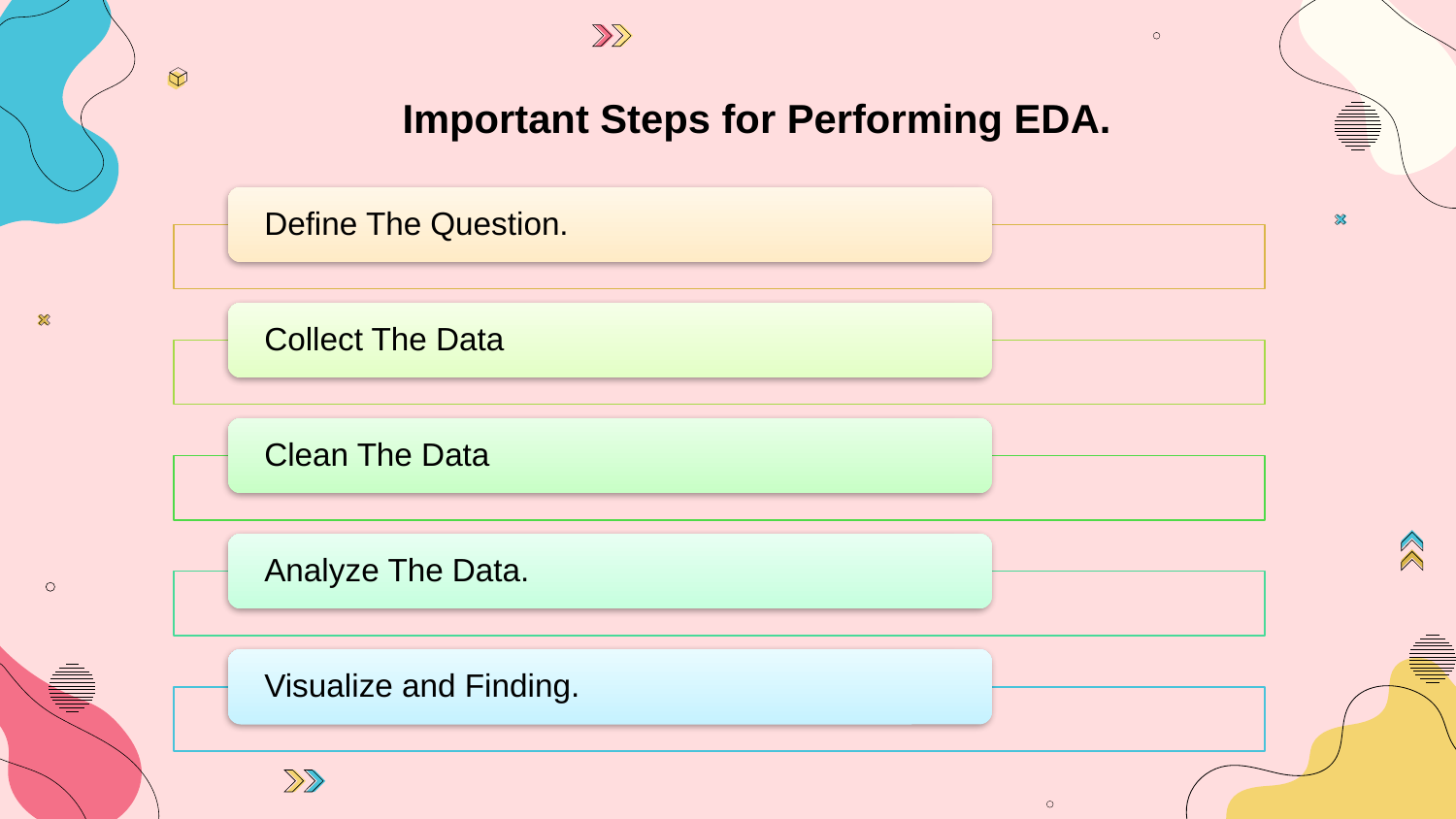

Important Steps for Performing EDA.
Define The Question.
Collect The Data
Clean The Data
Analyze The Data.
Visualize and Finding.